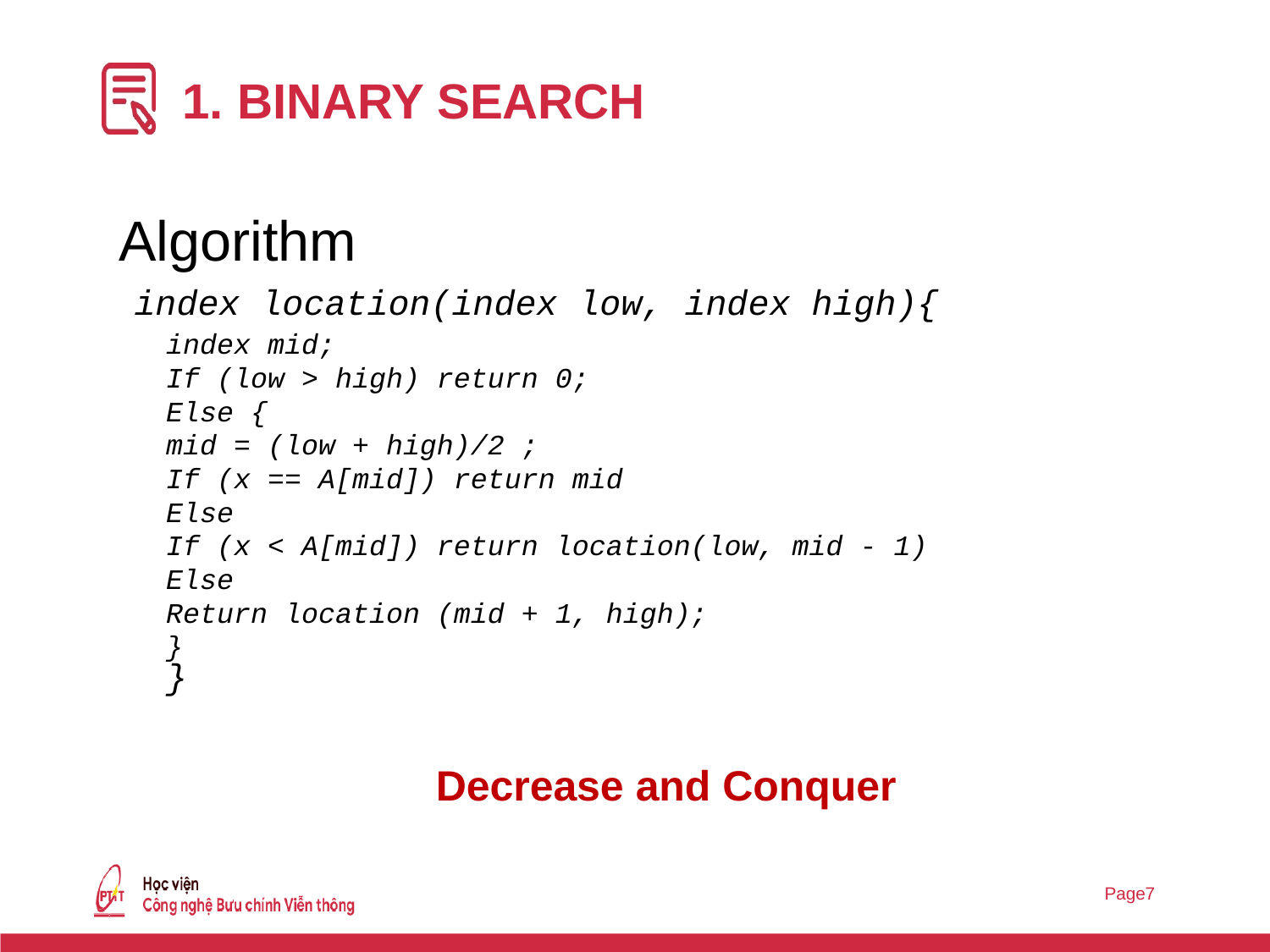

# 1. BINARY SEARCH
Algorithm
 index location(index low, index high){
index mid;
If (low > high) return 0;
Else {
mid = (low + high)/2 ;
If (x == A[mid]) return mid
Else
If (x < A[mid]) return location(low, mid - 1)
Else
Return location (mid + 1, high);
}
}

Decrease and Conquer